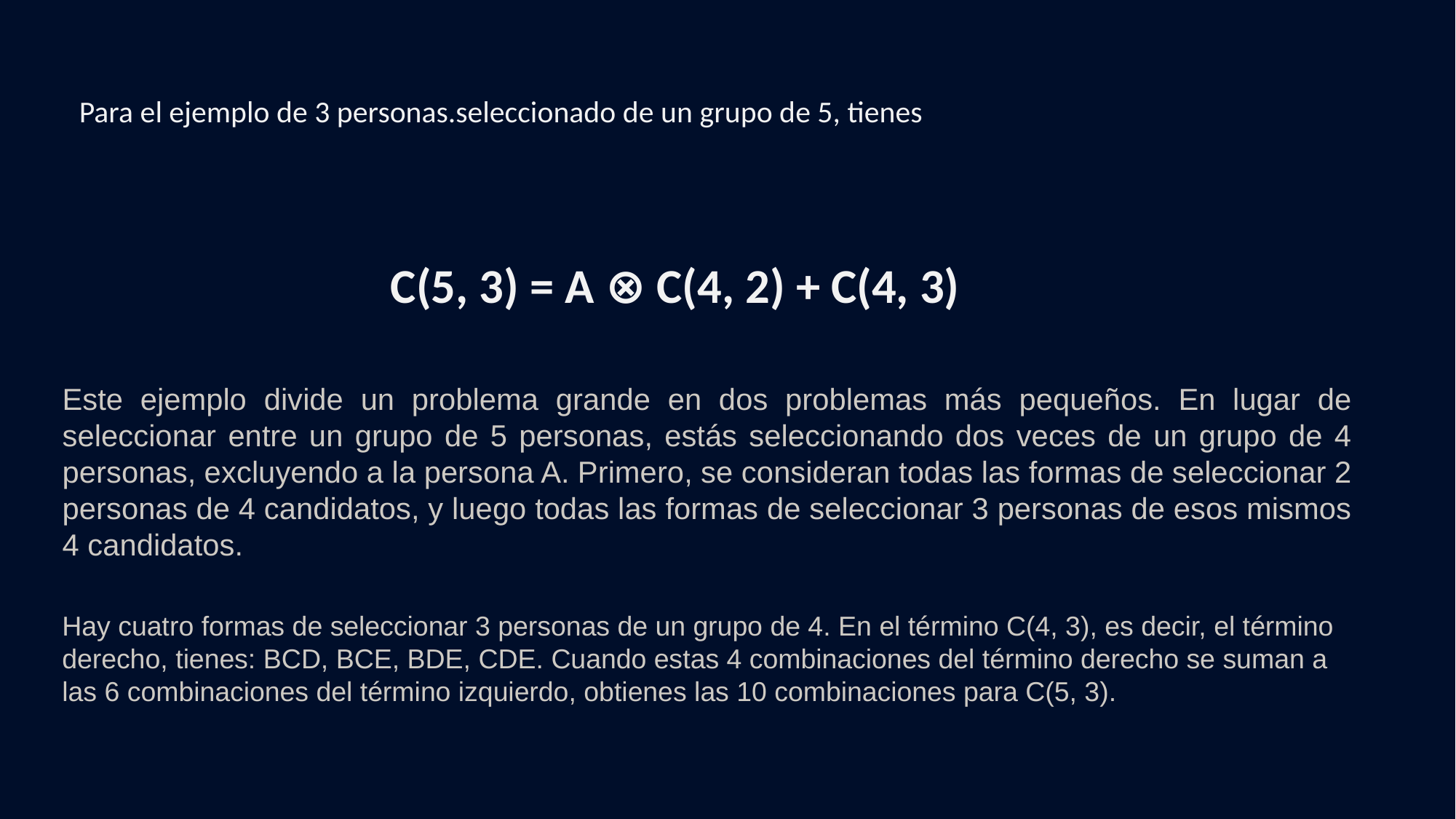

Para el ejemplo de 3 personas.seleccionado de un grupo de 5, tienes

C(5, 3) = A ⊗ C(4, 2) + C(4, 3)
Este ejemplo divide un problema grande en dos problemas más pequeños. En lugar de seleccionar entre un grupo de 5 personas, estás seleccionando dos veces de un grupo de 4 personas, excluyendo a la persona A. Primero, se consideran todas las formas de seleccionar 2 personas de 4 candidatos, y luego todas las formas de seleccionar 3 personas de esos mismos 4 candidatos.
Hay cuatro formas de seleccionar 3 personas de un grupo de 4. En el término C(4, 3), es decir, el término derecho, tienes: BCD, BCE, BDE, CDE. Cuando estas 4 combinaciones del término derecho se suman a las 6 combinaciones del término izquierdo, obtienes las 10 combinaciones para C(5, 3).